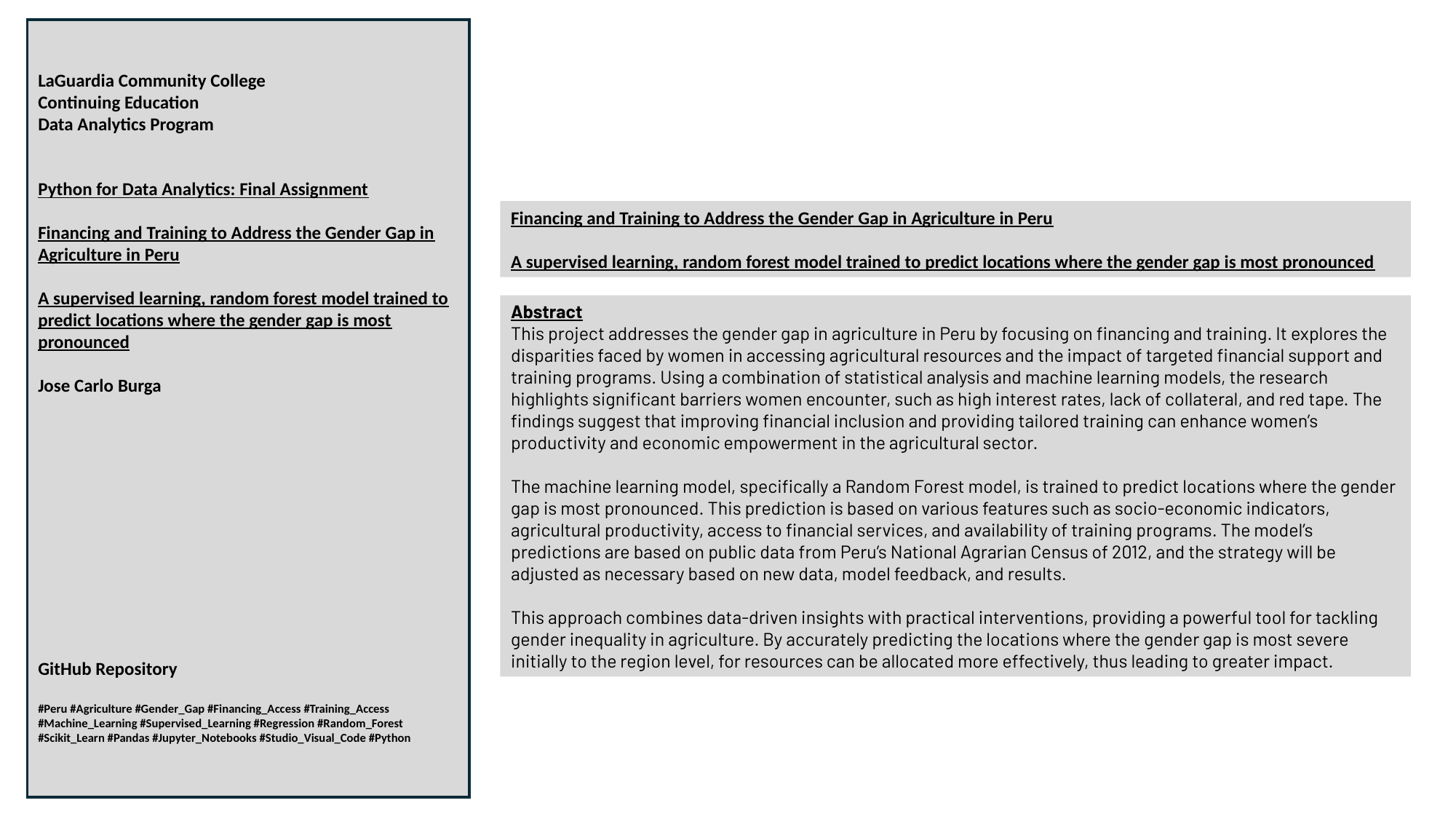

LaGuardia Community College
Continuing Education
Data Analytics Program

Python for Data Analytics: Final Assignment

Financing and Training to Address the Gender Gap in Agriculture in Peru

A supervised learning, random forest model trained to predict locations where the gender gap is most pronounced

Jose Carlo Burga

GitHub Repository

#Peru #Agriculture #Gender_Gap #Financing_Access #Training_Access #Machine_Learning #Supervised_Learning #Regression #Random_Forest #Scikit_Learn #Pandas #Jupyter_Notebooks #Studio_Visual_Code #Python

Financing and Training to Address the Gender Gap in Agriculture in Peru

A supervised learning, random forest model trained to predict locations where the gender gap is most pronounced
Abstract
This project addresses the gender gap in agriculture in Peru by focusing on financing and training. It explores the disparities faced by women in accessing agricultural resources and the impact of targeted financial support and training programs. Using a combination of statistical analysis and machine learning models, the research highlights significant barriers women encounter, such as high interest rates, lack of collateral, and red tape. The findings suggest that improving financial inclusion and providing tailored training can enhance women’s productivity and economic empowerment in the agricultural sector.

The machine learning model, specifically a Random Forest model, is trained to predict locations where the gender gap is most pronounced. This prediction is based on various features such as socio-economic indicators, agricultural productivity, access to financial services, and availability of training programs. The model’s predictions are based on public data from Peru’s National Agrarian Census of 2012, and the strategy will be adjusted as necessary based on new data, model feedback, and results.

This approach combines data-driven insights with practical interventions, providing a powerful tool for tackling gender inequality in agriculture. By accurately predicting the locations where the gender gap is most severe initially to the region level, for resources can be allocated more effectively, thus leading to greater impact.